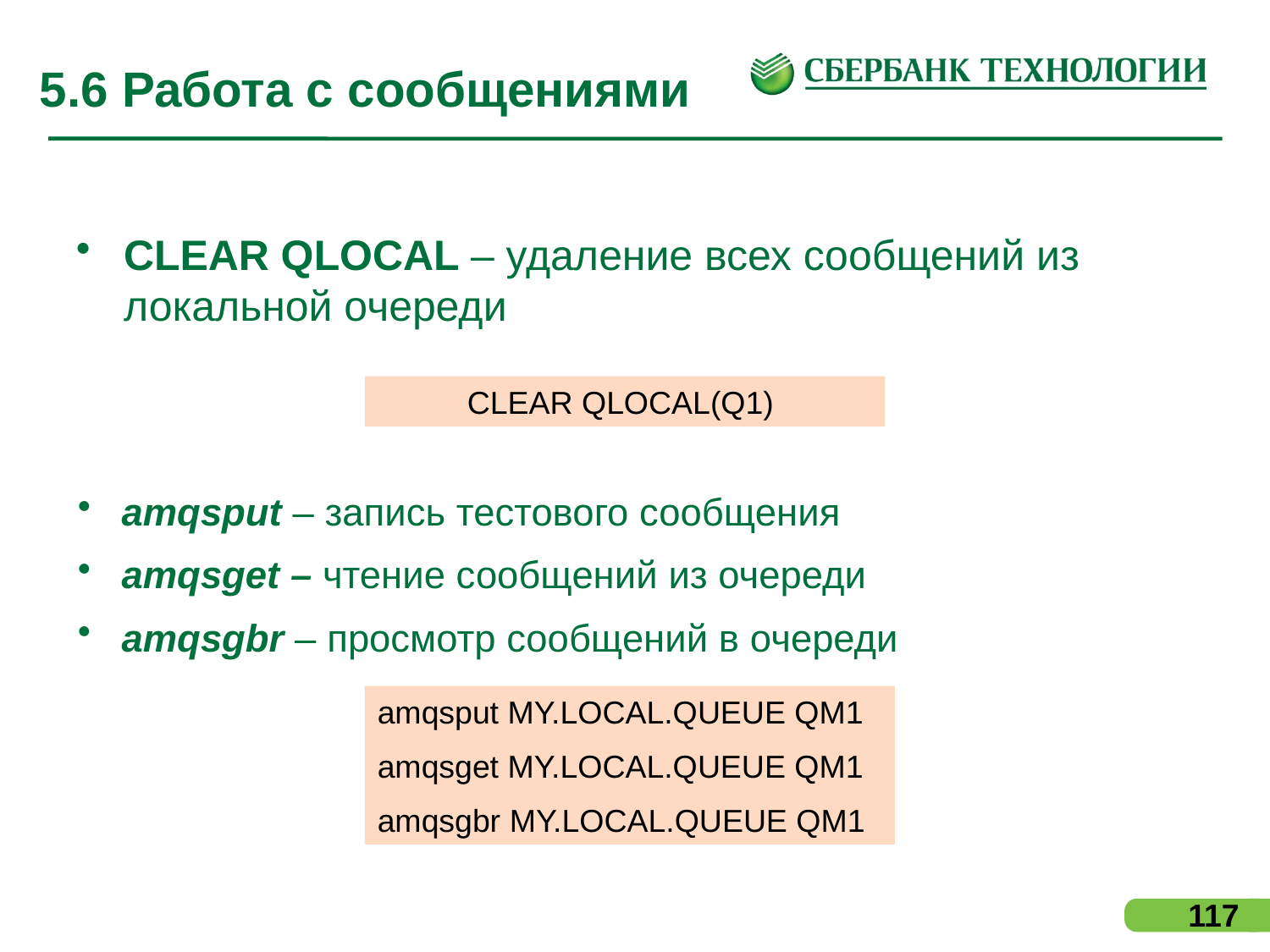

# 5.6 Работа с сообщениями
CLEAR QLOCAL – удаление всех сообщений из локальной очереди
CLEAR QLOCAL(Q1)
amqsput – запись тестового сообщения
amqsget – чтение сообщений из очереди
amqsgbr – просмотр сообщений в очереди
amqsput MY.LOCAL.QUEUE QM1
amqsget MY.LOCAL.QUEUE QM1
amqsgbr MY.LOCAL.QUEUE QM1